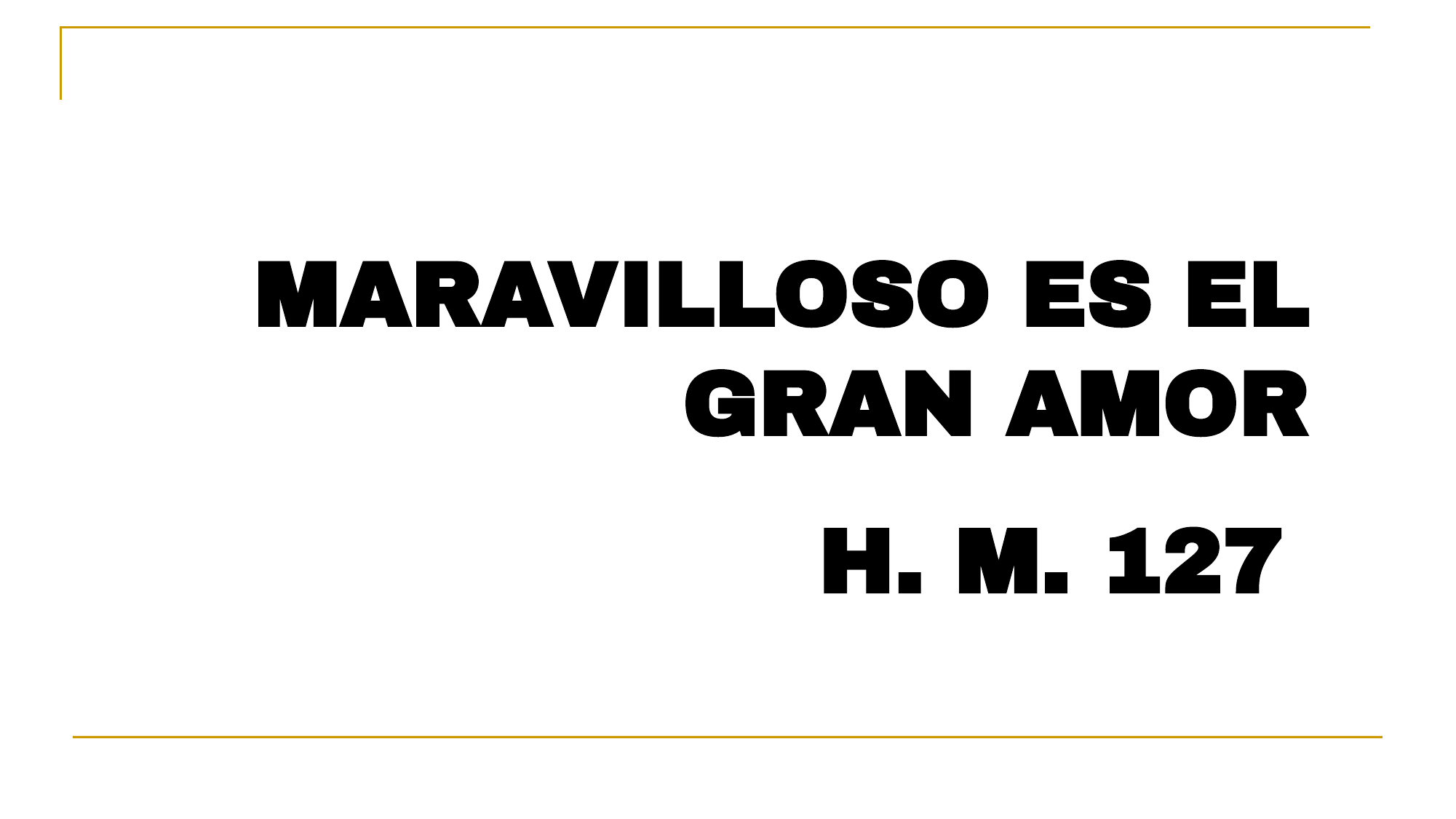

MARAVILLOSO ES EL GRAN AMOR
H. M. 127